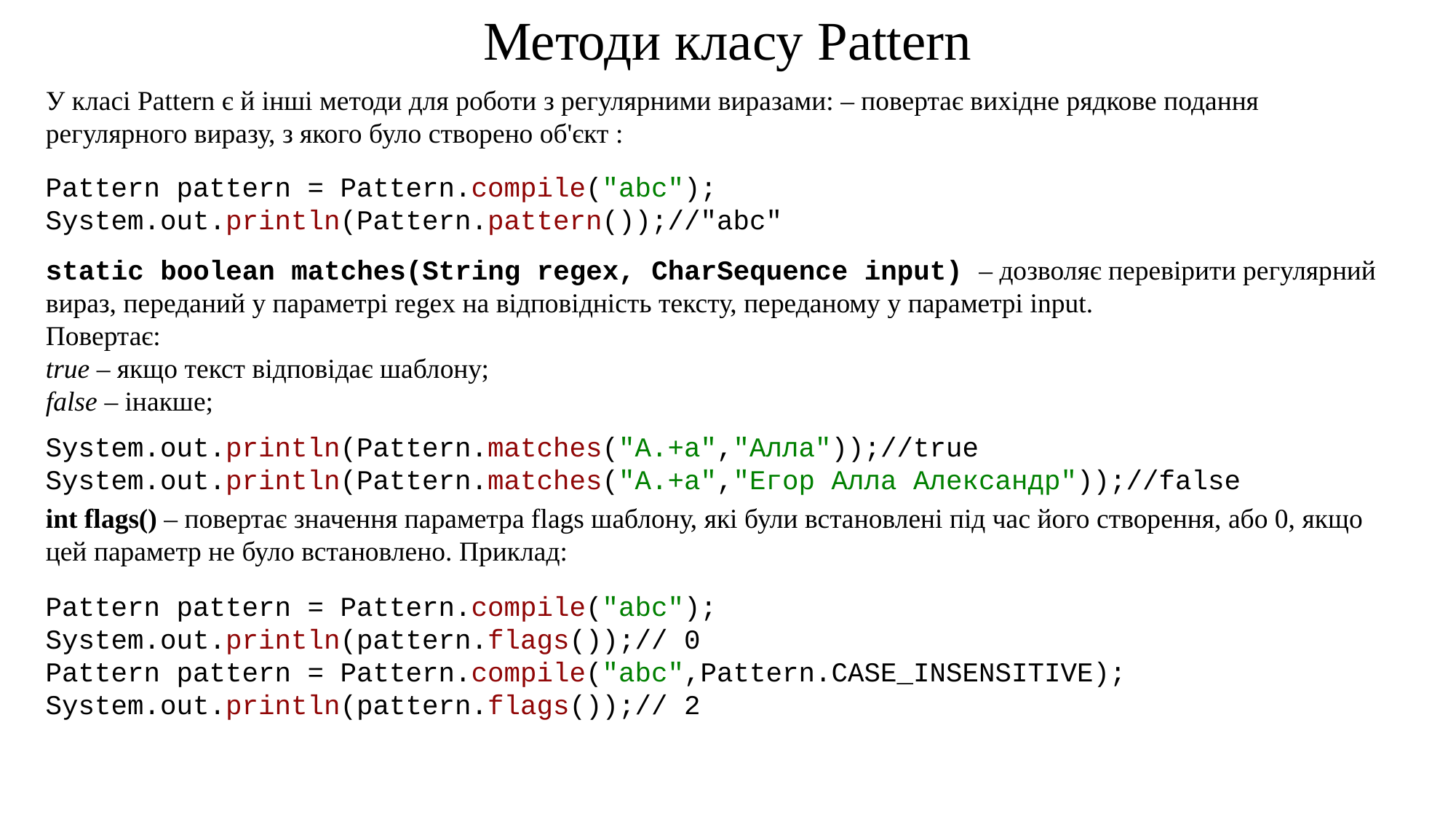

Методи класу Pattern
У класі Pattern є й інші методи для роботи з регулярними виразами: – повертає вихідне рядкове подання регулярного виразу, з якого було створено об'єкт :
Pattern pattern = Pattern.compile("abc"); System.out.println(Pattern.pattern());//"abc"
static boolean matches(String regex, CharSequence input) – дозволяє перевірити регулярний вираз, переданий у параметрі regex на відповідність тексту, переданому у параметрі input.
Повертає:
true – якщо текст відповідає шаблону;
false – інакше;
System.out.println(Pattern.matches("А.+а","Алла"));//true System.out.println(Pattern.matches("А.+а","Егор Алла Александр"));//false
int flags() – повертає значення параметра flags шаблону, які були встановлені під час його створення, або 0, якщо цей параметр не було встановлено. Приклад:
Pattern pattern = Pattern.compile("abc");
System.out.println(pattern.flags());// 0
Pattern pattern = Pattern.compile("abc",Pattern.CASE_INSENSITIVE);
System.out.println(pattern.flags());// 2